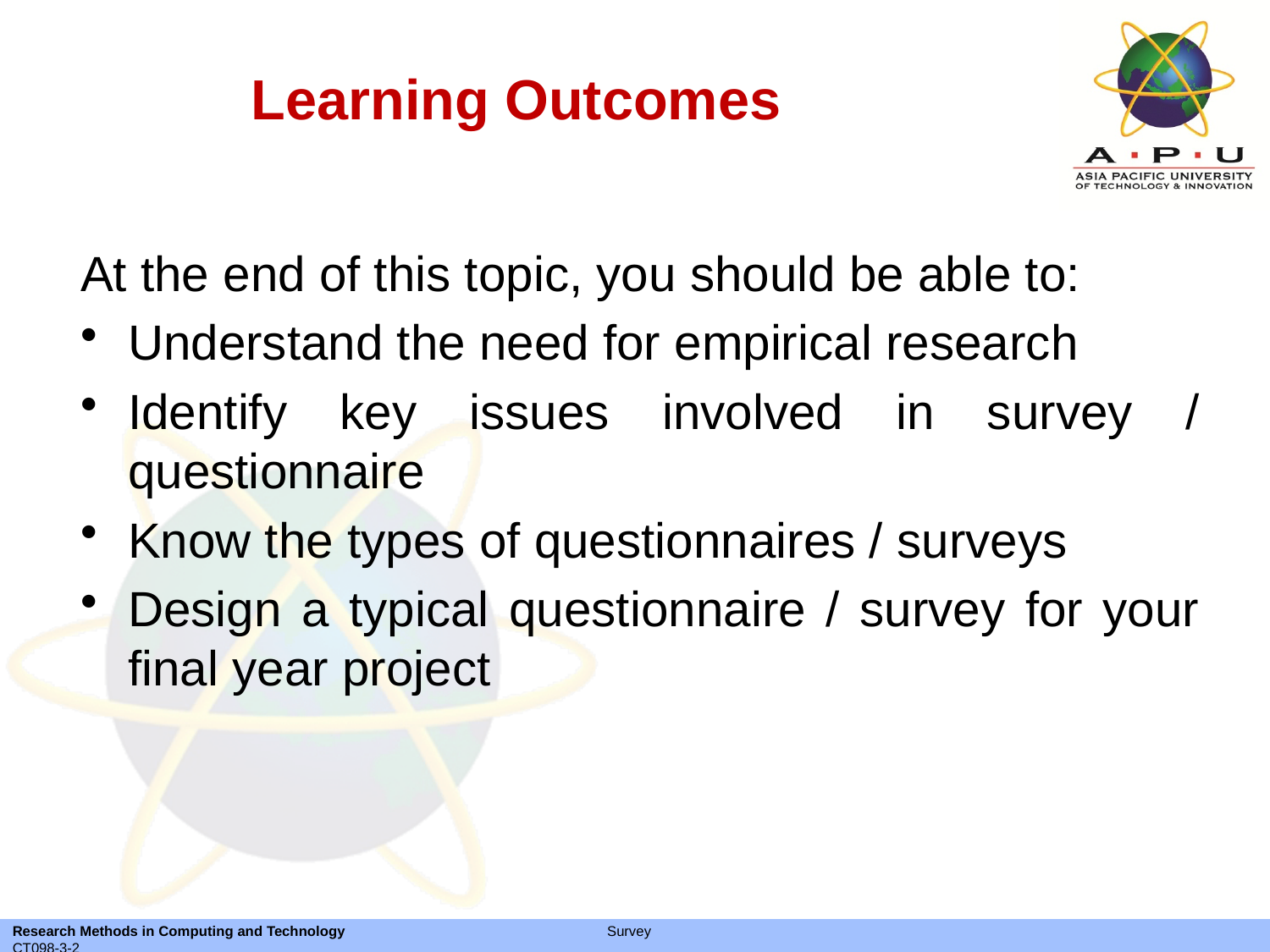

Learning Outcomes
At the end of this topic, you should be able to:
Understand the need for empirical research
Identify key issues involved in survey / questionnaire
Know the types of questionnaires / surveys
Design a typical questionnaire / survey for your final year project